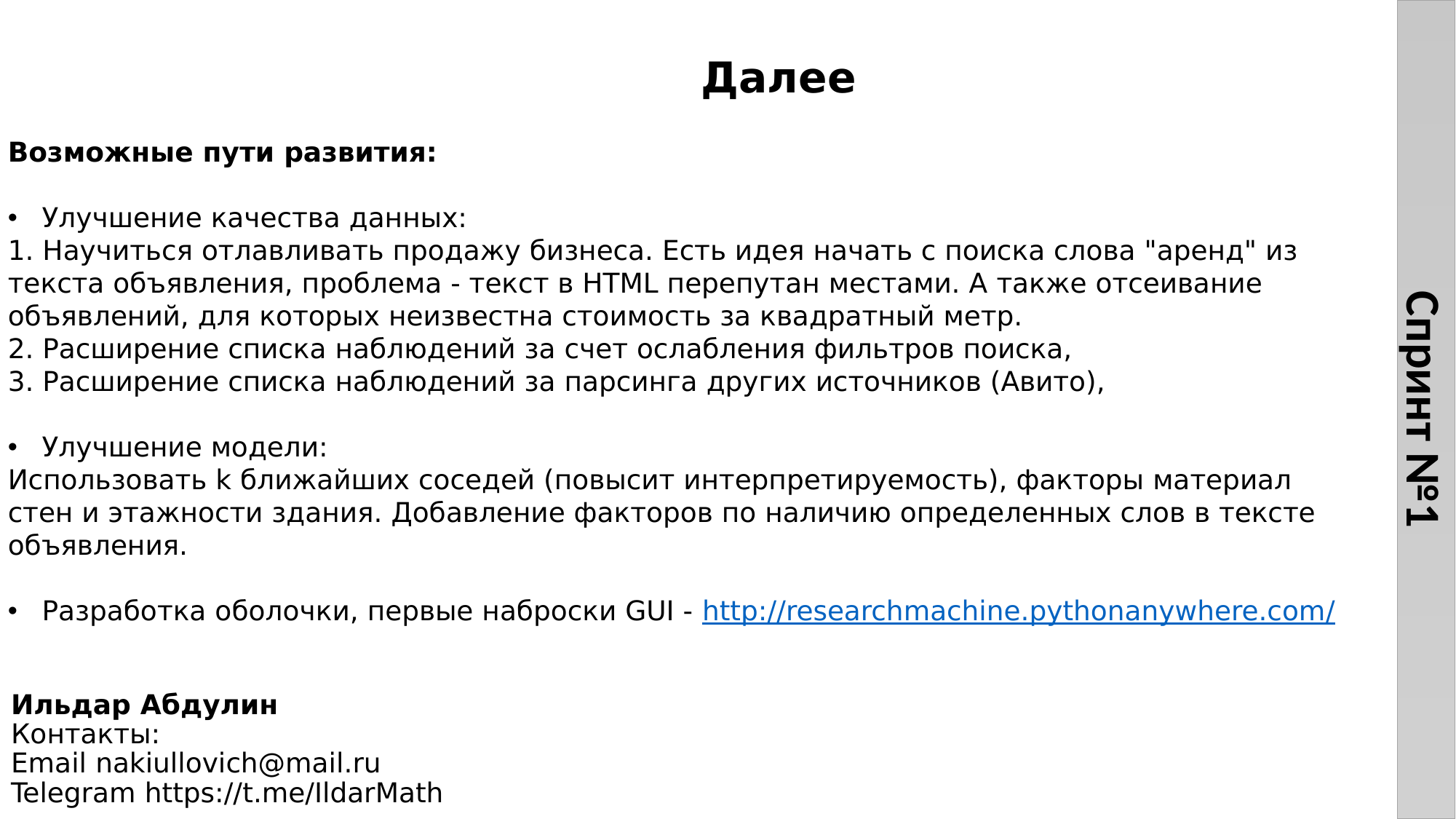

# Далее
Спринт №1
Возможные пути развития:

Улучшение качества данных:
1. Научиться отлавливать продажу бизнеса. Есть идея начать с поиска слова "аренд" из текста объявления, проблема - текст в HTML перепутан местами. А также отсеивание объявлений, для которых неизвестна стоимость за квадратный метр.
2. Расширение списка наблюдений за счет ослабления фильтров поиска,
3. Расширение списка наблюдений за парсинга других источников (Авито),

Улучшение модели:
Использовать k ближайших соседей (повысит интерпретируемость), факторы материал стен и этажности здания. Добавление факторов по наличию определенных слов в тексте объявления.

Разработка оболочки, первые наброски GUI - http://researchmachine.pythonanywhere.com/

Ильдар Абдулин
Контакты:
Email nakiullovich@mail.ru
Telegram https://t.me/IldarMath